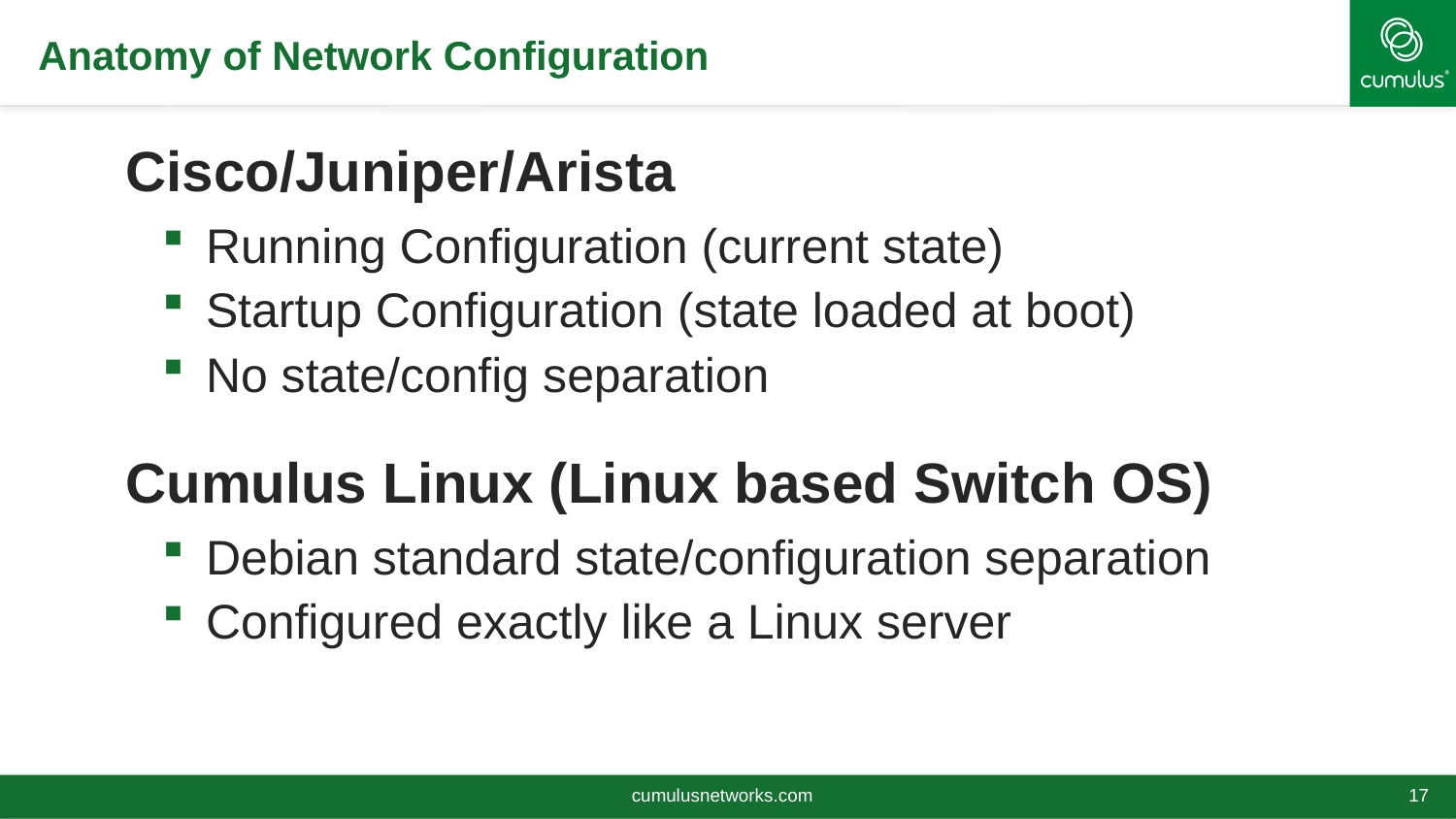

# Anatomy of Network Configuration
Cisco/Juniper/Arista
Running Configuration (current state)
Startup Configuration (state loaded at boot)
No state/config separation
Cumulus Linux (Linux based Switch OS)
Debian standard state/configuration separation
Configured exactly like a Linux server
cumulusnetworks.com
17